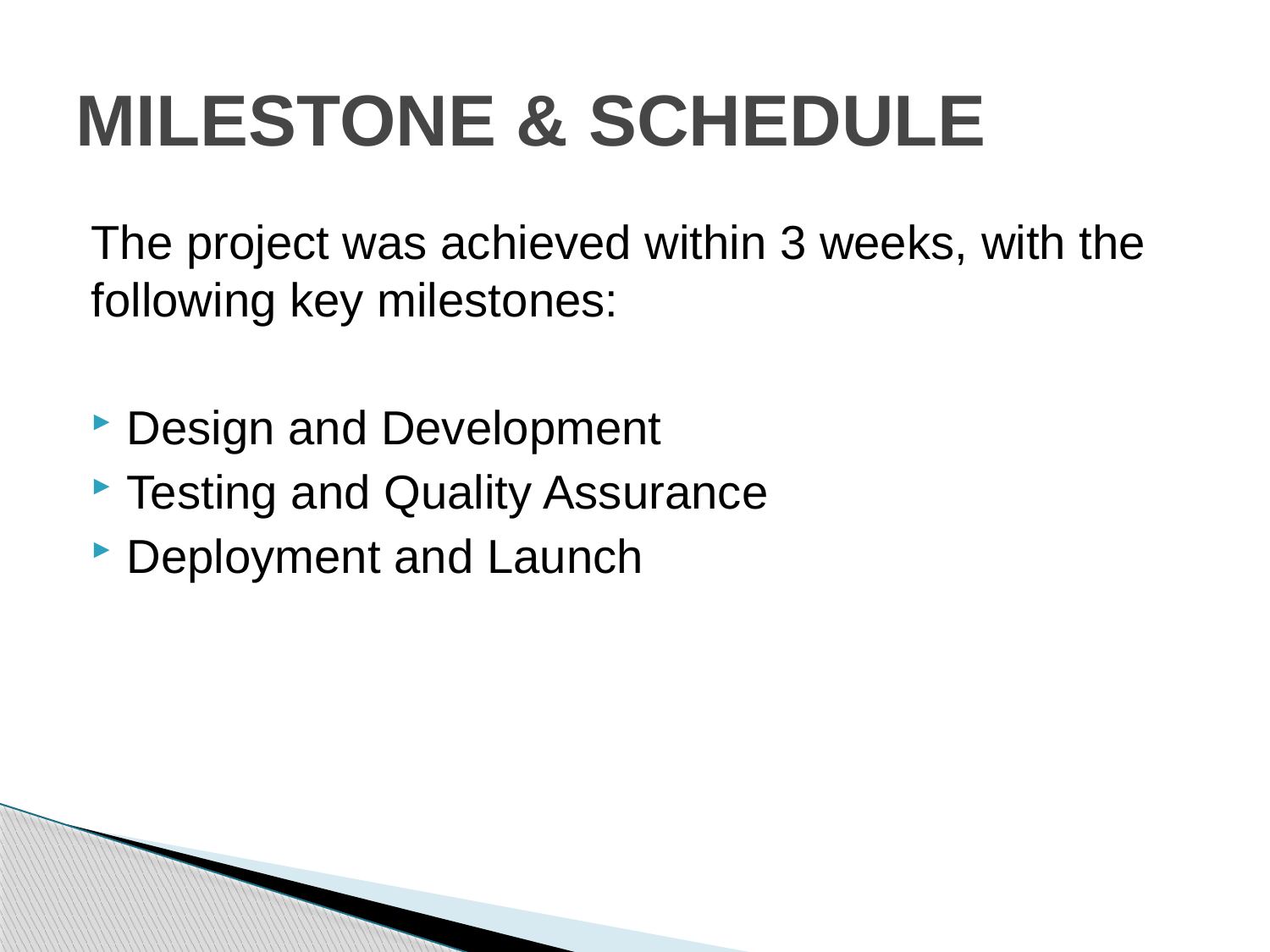

# MILESTONE & SCHEDULE
The project was achieved within 3 weeks, with the following key milestones:

Design and Development
Testing and Quality Assurance
Deployment and Launch